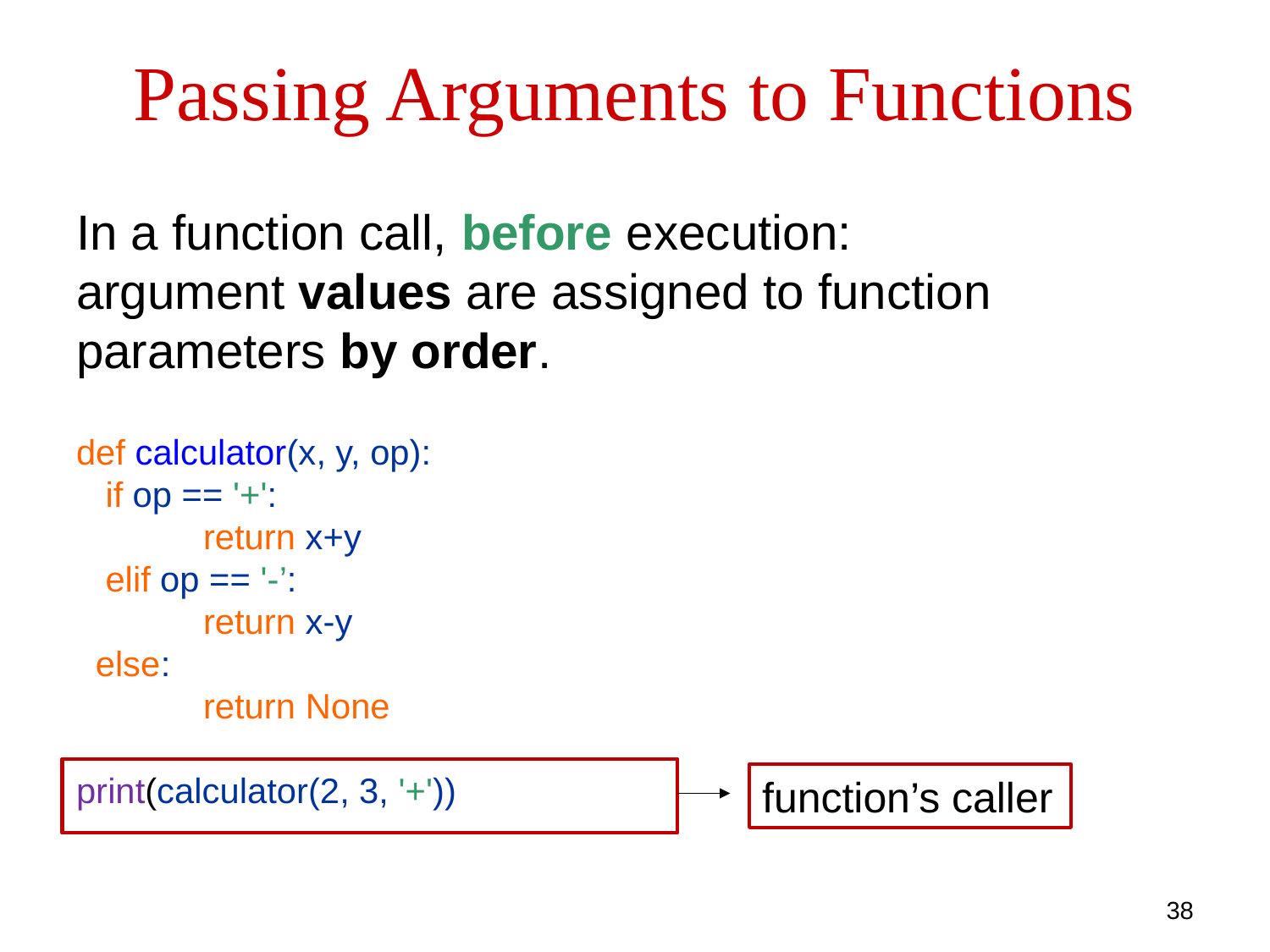

# Passing Arguments to Functions
In a function call, before execution:
argument values are assigned to function parameters by order.

def calculator(x, y, op):
   if op == '+':
	return x+y
   elif op == '-’:
	return x-y
  else:
	return None

print(calculator(2, 3, '+'))

function’s caller
38